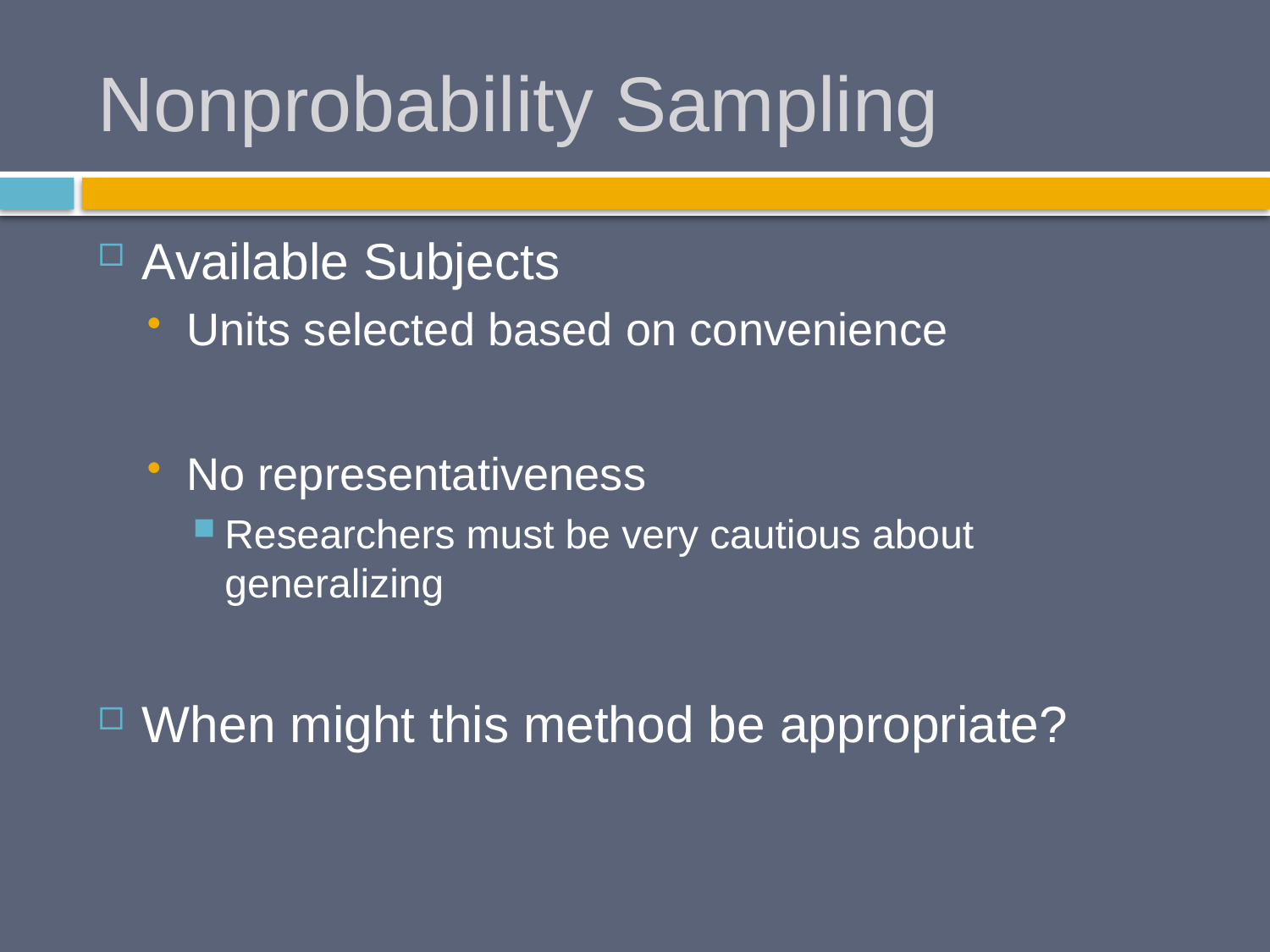

# Nonprobability Sampling
Available Subjects
Units selected based on convenience

No representativeness
Researchers must be very cautious about generalizing

When might this method be appropriate?